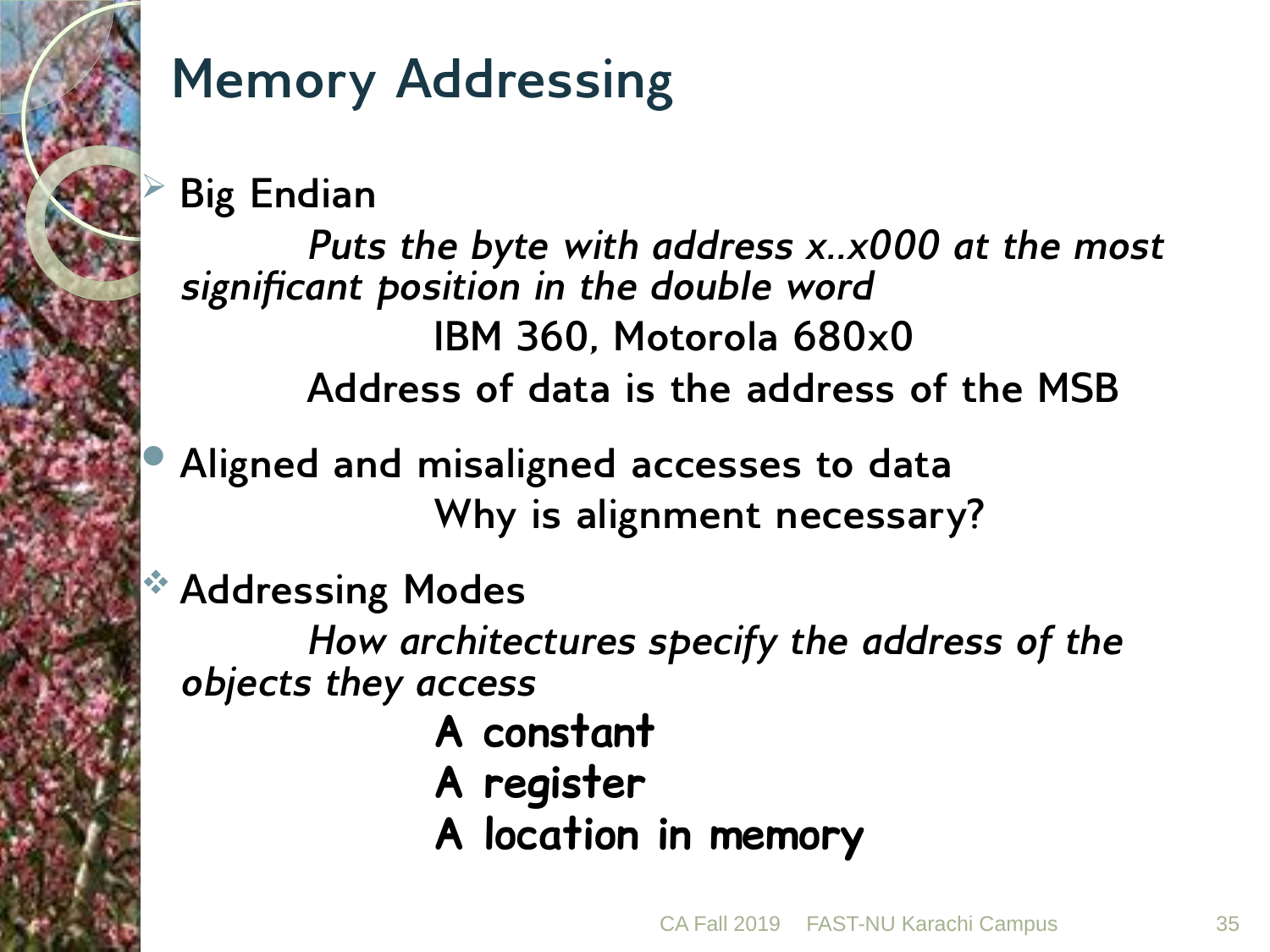

# Memory Addressing
Big Endian
		Puts the byte with address x..x000 at the most 	significant position in the double word
			IBM 360, Motorola 680x0
		Address of data is the address of the MSB

Aligned and misaligned accesses to data
			Why is alignment necessary?

Addressing Modes
		How architectures specify the address of the 	objects they access
			A constant
			A register
			A location in memory
CA Fall 2019
FAST-NU Karachi Campus
35